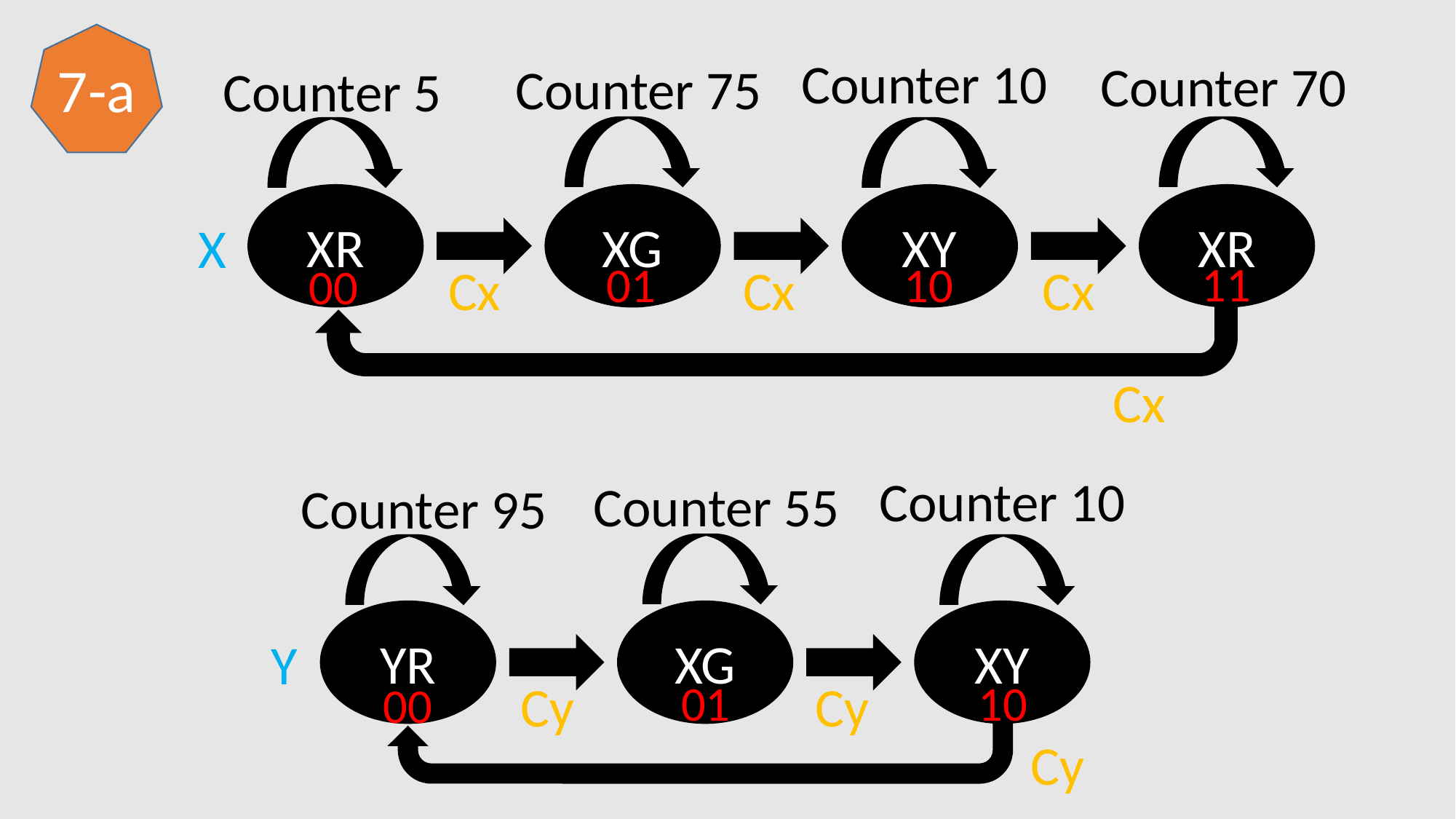

7-a
Counter 10
Counter 70
Counter 75
Counter 5

XR
XG
XY
XR
X

11
01
10
00
Cx
Cx
Cx

Cx
Counter 10
Counter 55
Counter 95

YR
XG
XY
Y

Cy
Cy
01
10
00

Cy